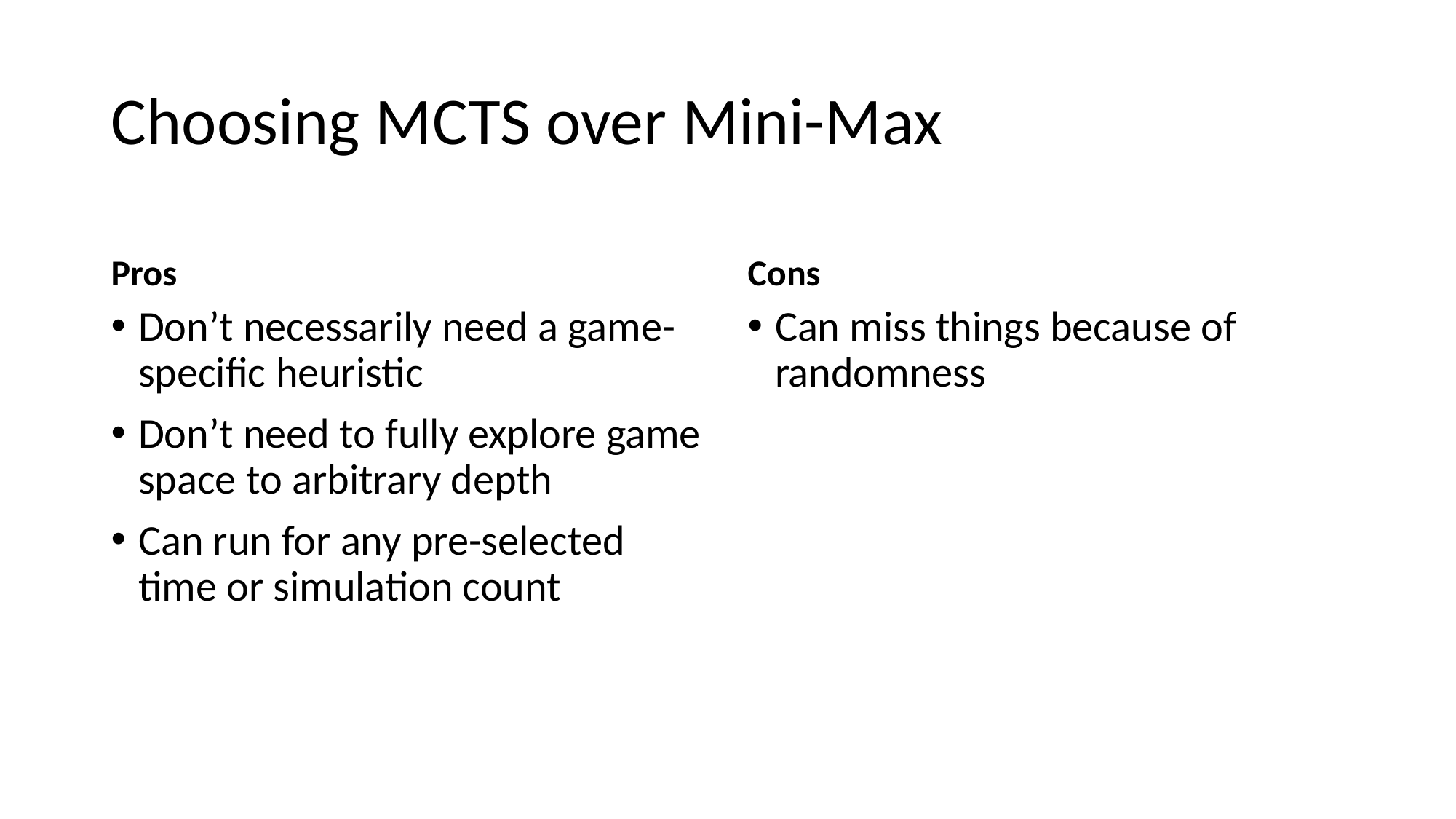

# Choosing MCTS over Mini-Max
Pros
Cons
Don’t necessarily need a game-specific heuristic
Don’t need to fully explore game space to arbitrary depth
Can run for any pre-selected time or simulation count

Can miss things because of randomness